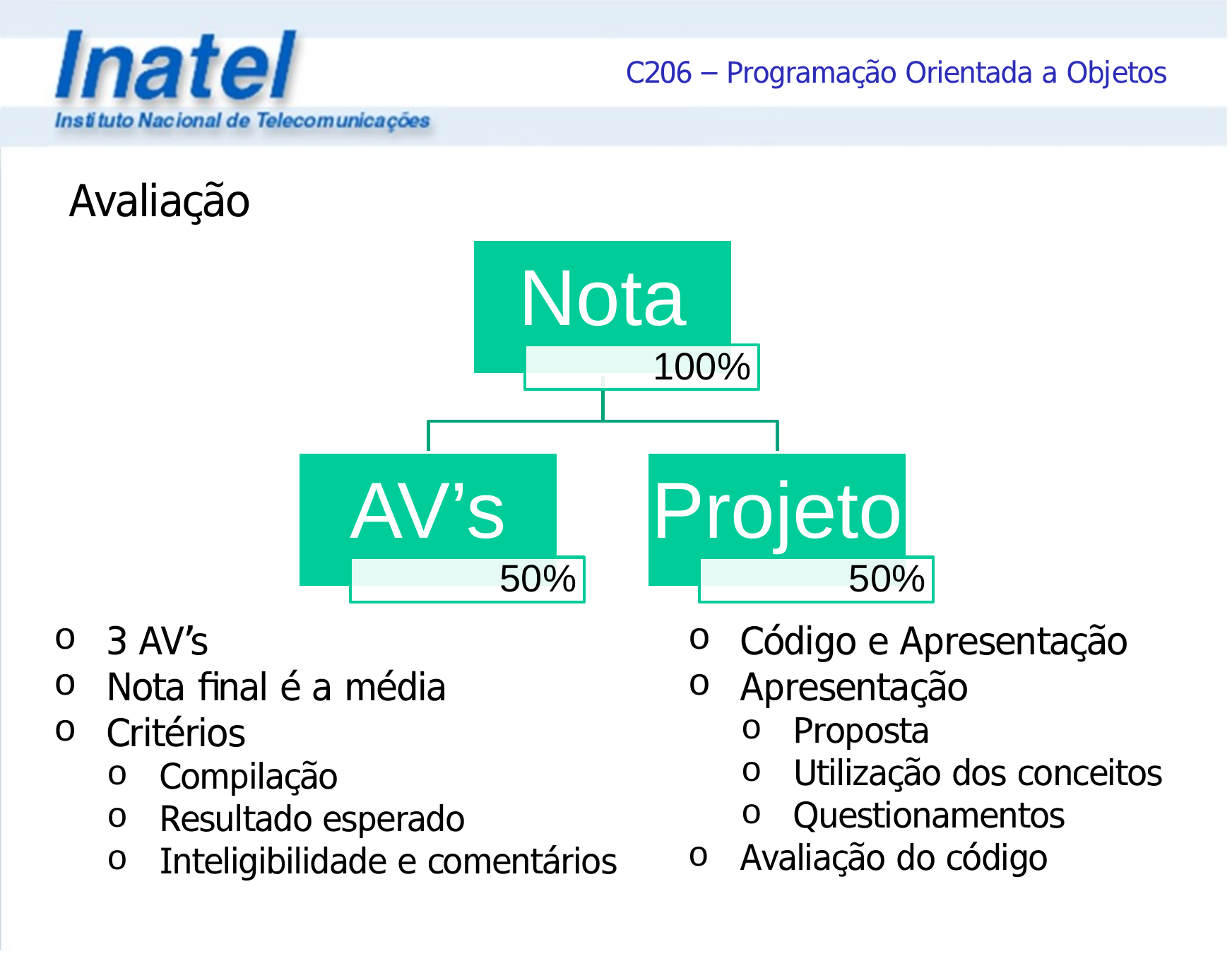

C206 – Programação Orientada a Objetos
# Avaliação
Nota
100%
AV’s
50%
Projeto
50%
3 AV’s
Nota final é a média
Critérios
Compilação
Resultado esperado
Inteligibilidade e comentários
Código e Apresentação
Apresentação
Proposta
Utilização dos conceitos
Questionamentos
Avaliação do código